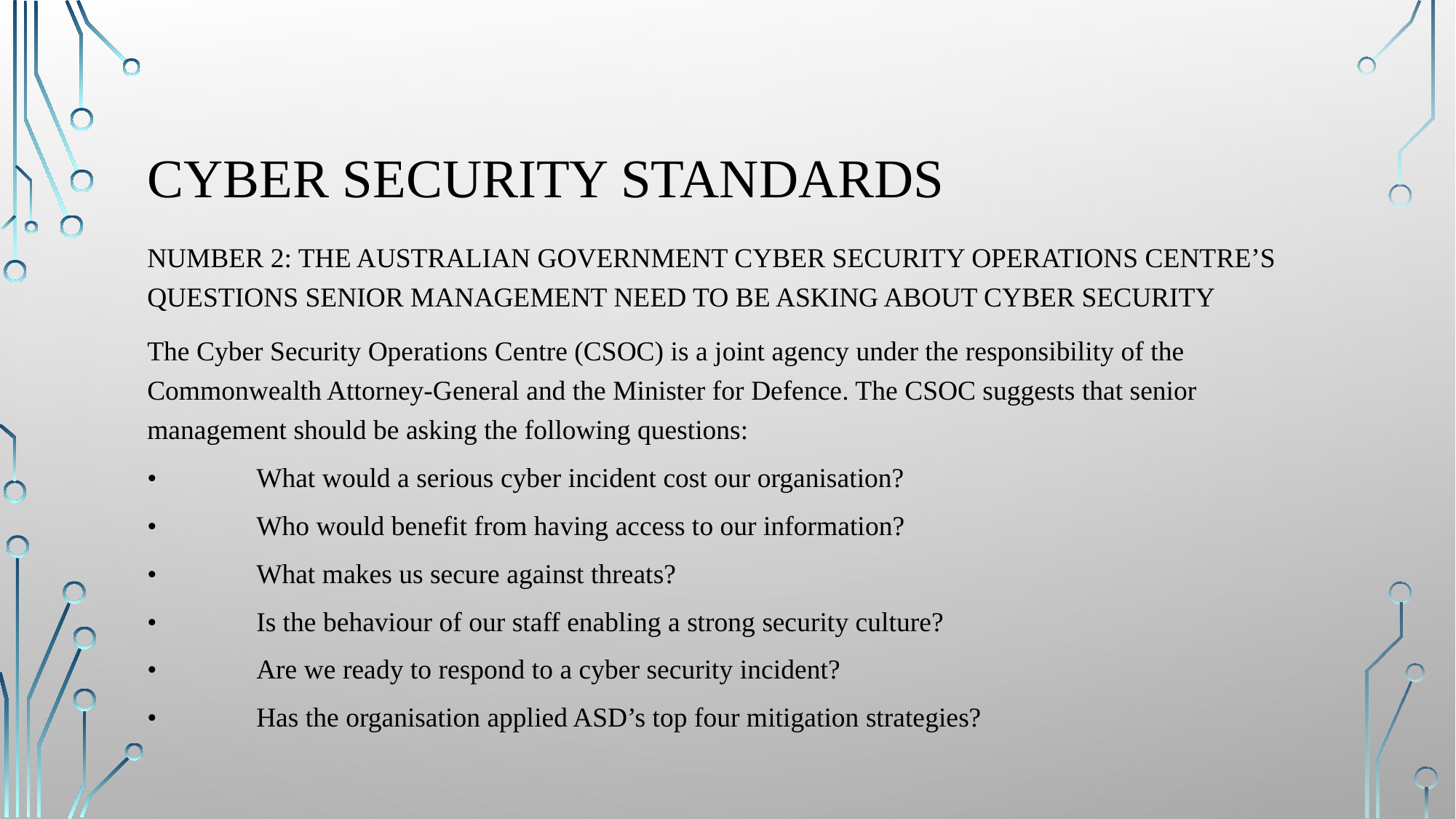

# Cyber security standards
NUMBER 2: THE AUSTRALIAN GOVERNMENT CYBER SECURITY OPERATIONS CENTRE’S QUESTIONS SENIOR MANAGEMENT NEED TO BE ASKING ABOUT CYBER SECURITY
The Cyber Security Operations Centre (CSOC) is a joint agency under the responsibility of the Commonwealth Attorney-General and the Minister for Defence. The CSOC suggests that senior management should be asking the following questions:
•	What would a serious cyber incident cost our organisation?
•	Who would benefit from having access to our information?
•	What makes us secure against threats?
•	Is the behaviour of our staff enabling a strong security culture?
•	Are we ready to respond to a cyber security incident?
•	Has the organisation applied ASD’s top four mitigation strategies?